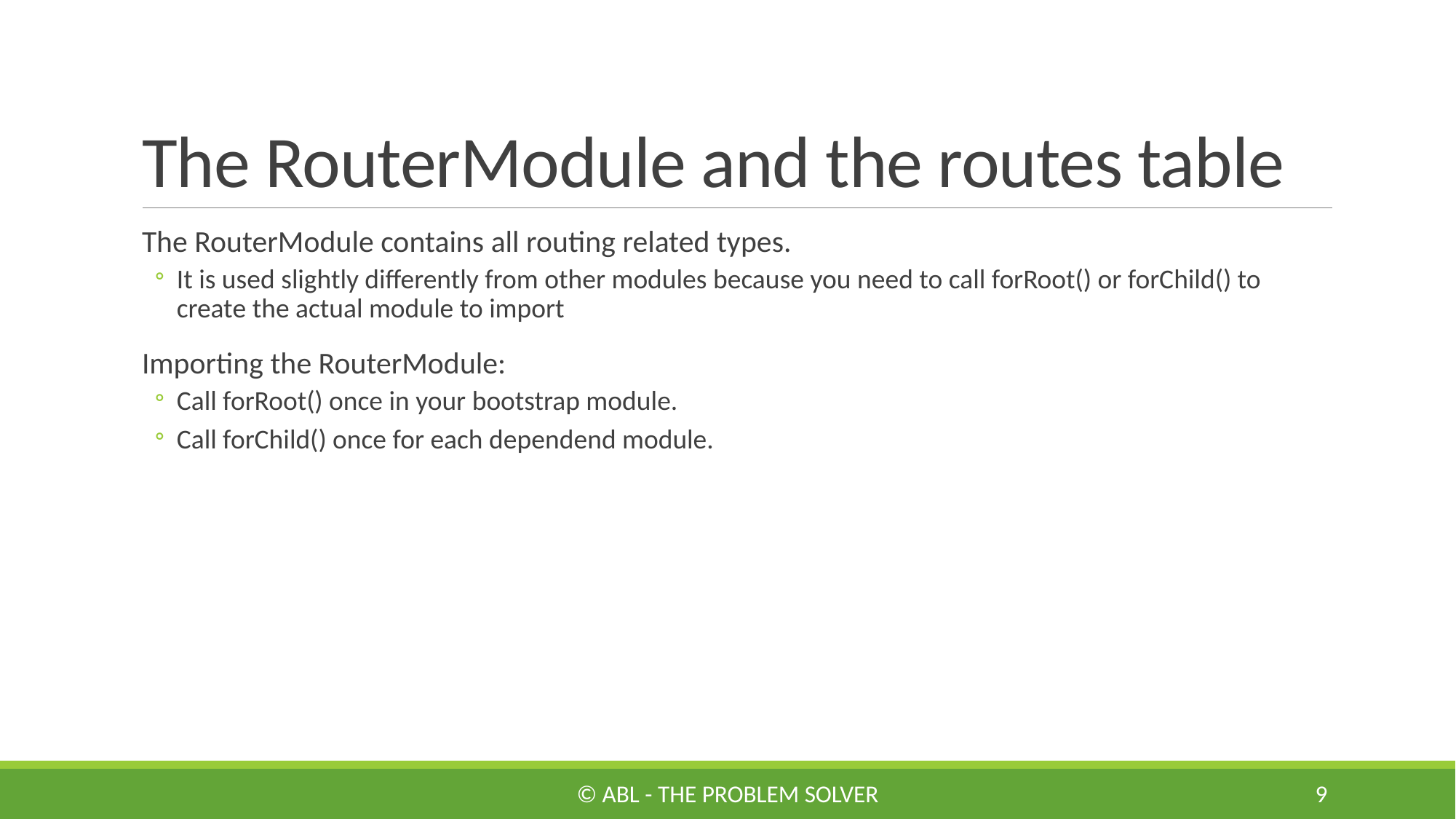

# The RouterModule and the routes table
The RouterModule contains all routing related types.
It is used slightly differently from other modules because you need to call forRoot() or forChild() to create the actual module to import
Importing the RouterModule:
Call forRoot() once in your bootstrap module.
Call forChild() once for each dependend module.

© ABL - The Problem Solver
9